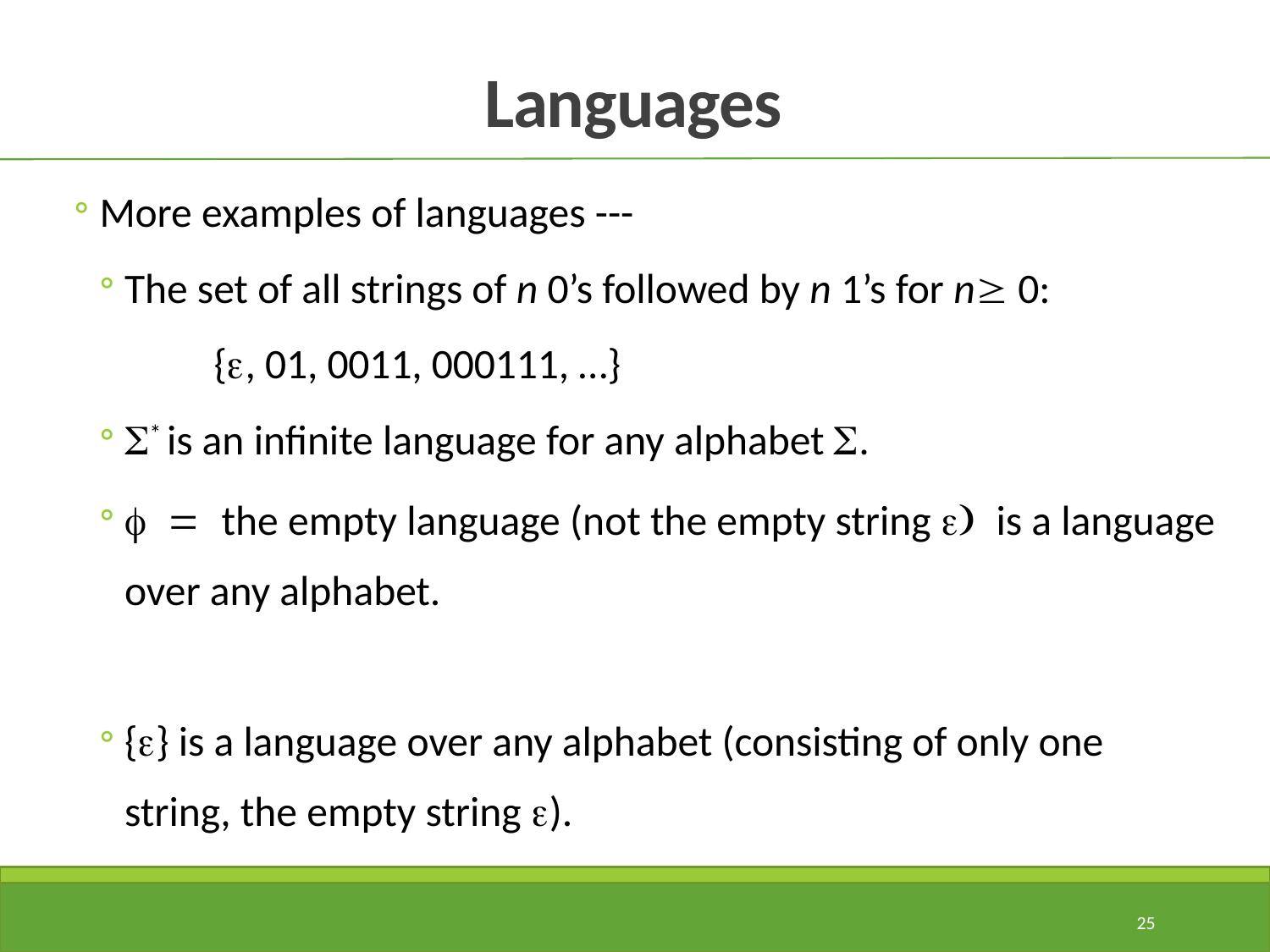

# Languages
More examples of languages ---
The set of all strings of n 0’s followed by n 1’s for n≥ 0:
            {ε, 01, 0011, 000111, …}
Σ* is an infinite language for any alphabet Σ.
φ = the empty language (not the empty string ε) is a language over any alphabet.

{ε} is a language over any alphabet (consisting of only one string, the empty string ε).

25